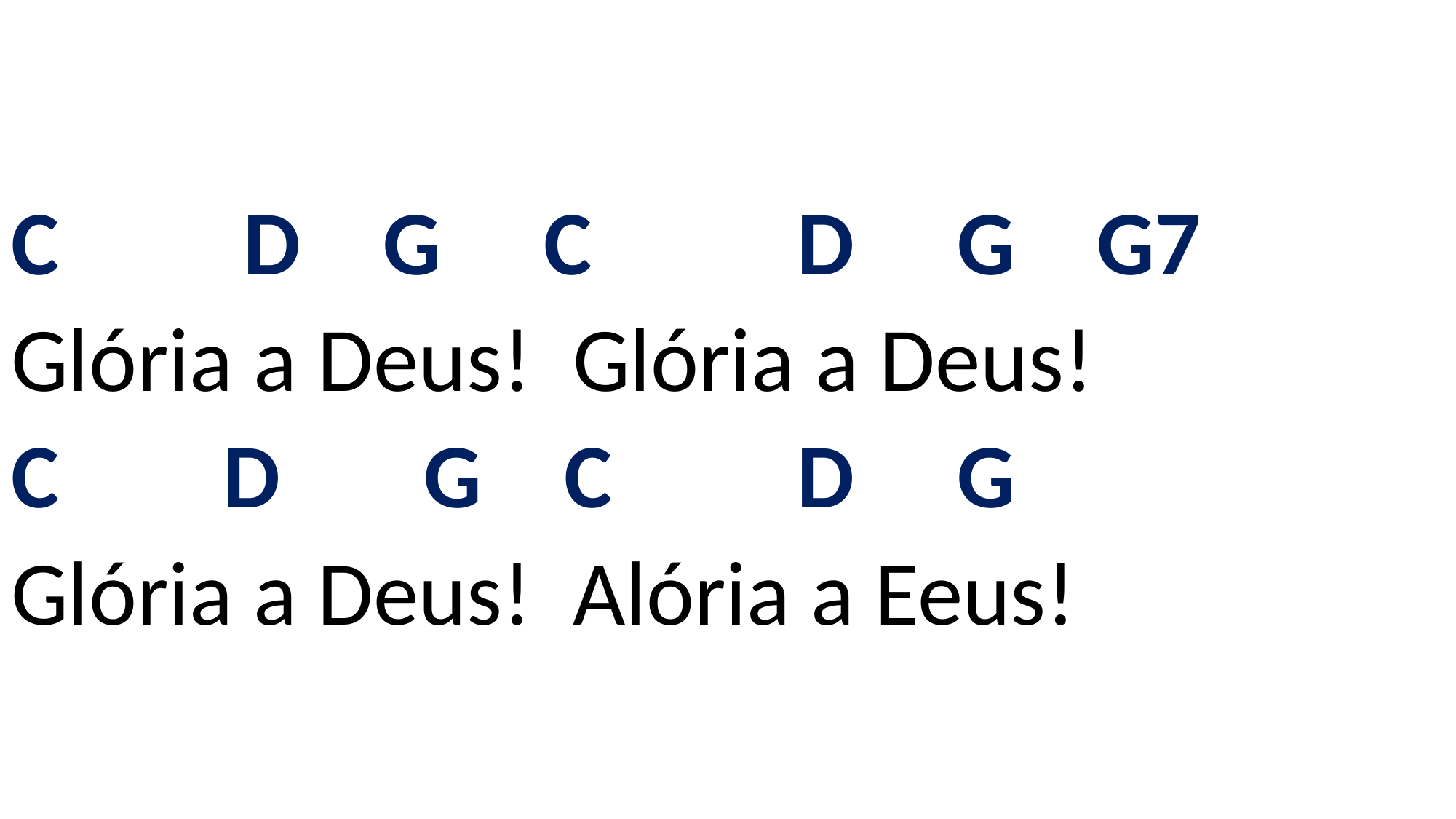

# C         D    G     C          D     G    G7 Glória a Deus!  Glória a Deus! C        D       G    C         D     G Glória a Deus!  Alória a Eeus!